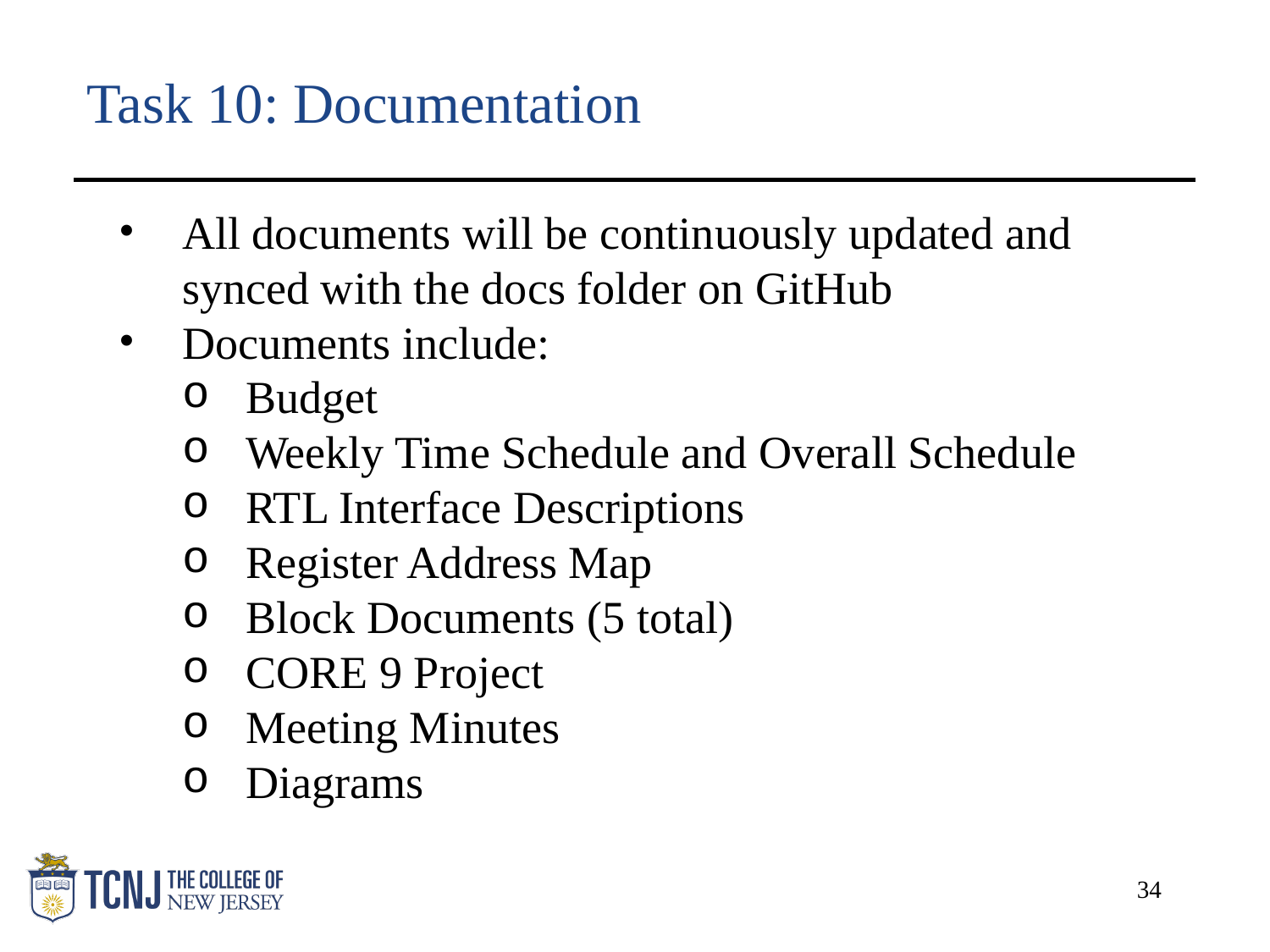

# Task 10: Documentation
All documents will be continuously updated and synced with the docs folder on GitHub
Documents include:
Budget
Weekly Time Schedule and Overall Schedule
RTL Interface Descriptions
Register Address Map
Block Documents (5 total)
CORE 9 Project
Meeting Minutes
Diagrams
34